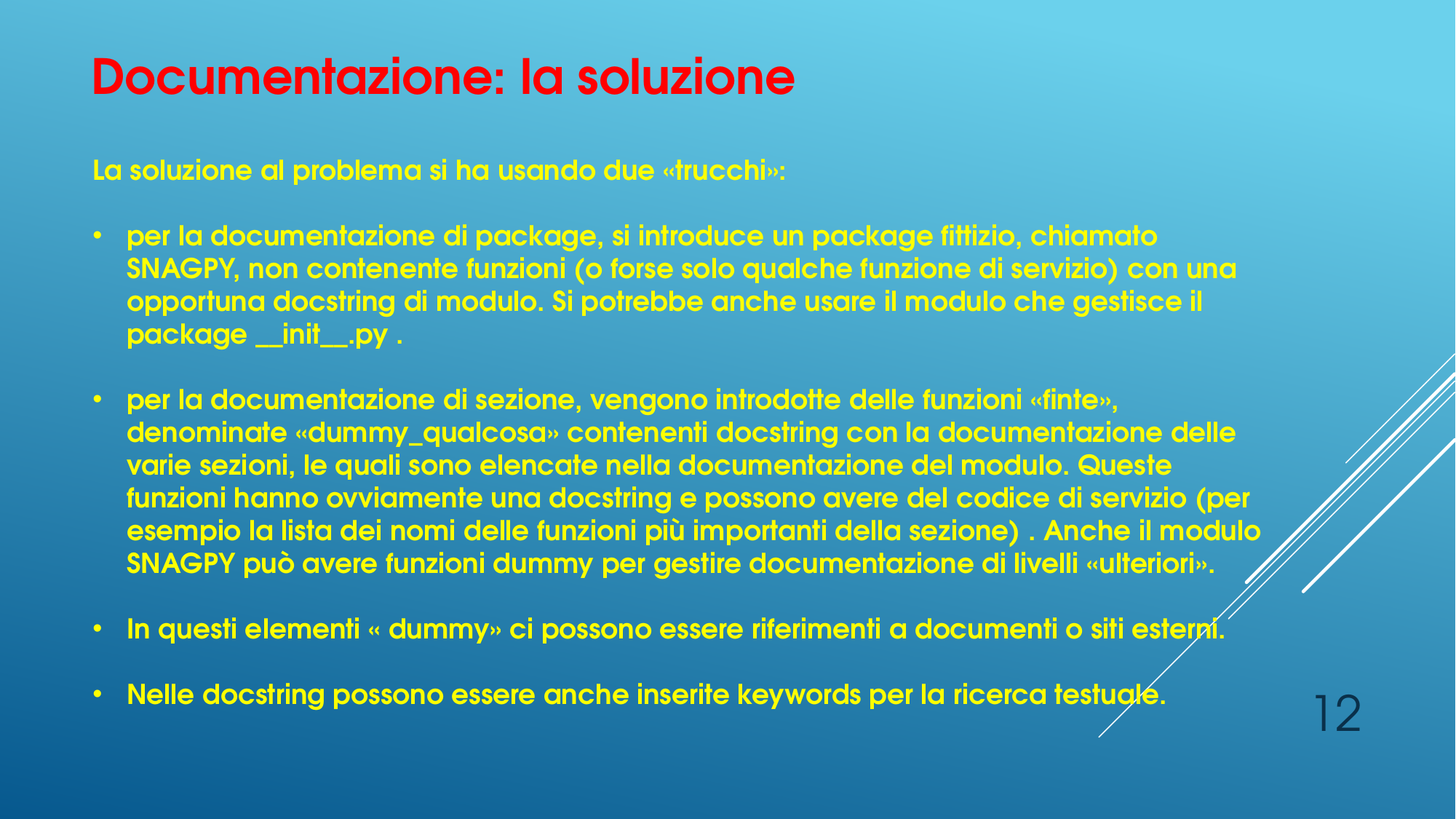

Documentazione: la soluzione
La soluzione al problema si ha usando due «trucchi»:

per la documentazione di package, si introduce un package fittizio, chiamato SNAGPY, non contenente funzioni (o forse solo qualche funzione di servizio) con una opportuna docstring di modulo. Si potrebbe anche usare il modulo che gestisce il package __init__.py .

per la documentazione di sezione, vengono introdotte delle funzioni «finte», denominate «dummy_qualcosa» contenenti docstring con la documentazione delle varie sezioni, le quali sono elencate nella documentazione del modulo. Queste funzioni hanno ovviamente una docstring e possono avere del codice di servizio (per esempio la lista dei nomi delle funzioni più importanti della sezione) . Anche il modulo SNAGPY può avere funzioni dummy per gestire documentazione di livelli «ulteriori».

In questi elementi « dummy» ci possono essere riferimenti a documenti o siti esterni.

Nelle docstring possono essere anche inserite keywords per la ricerca testuale.
12